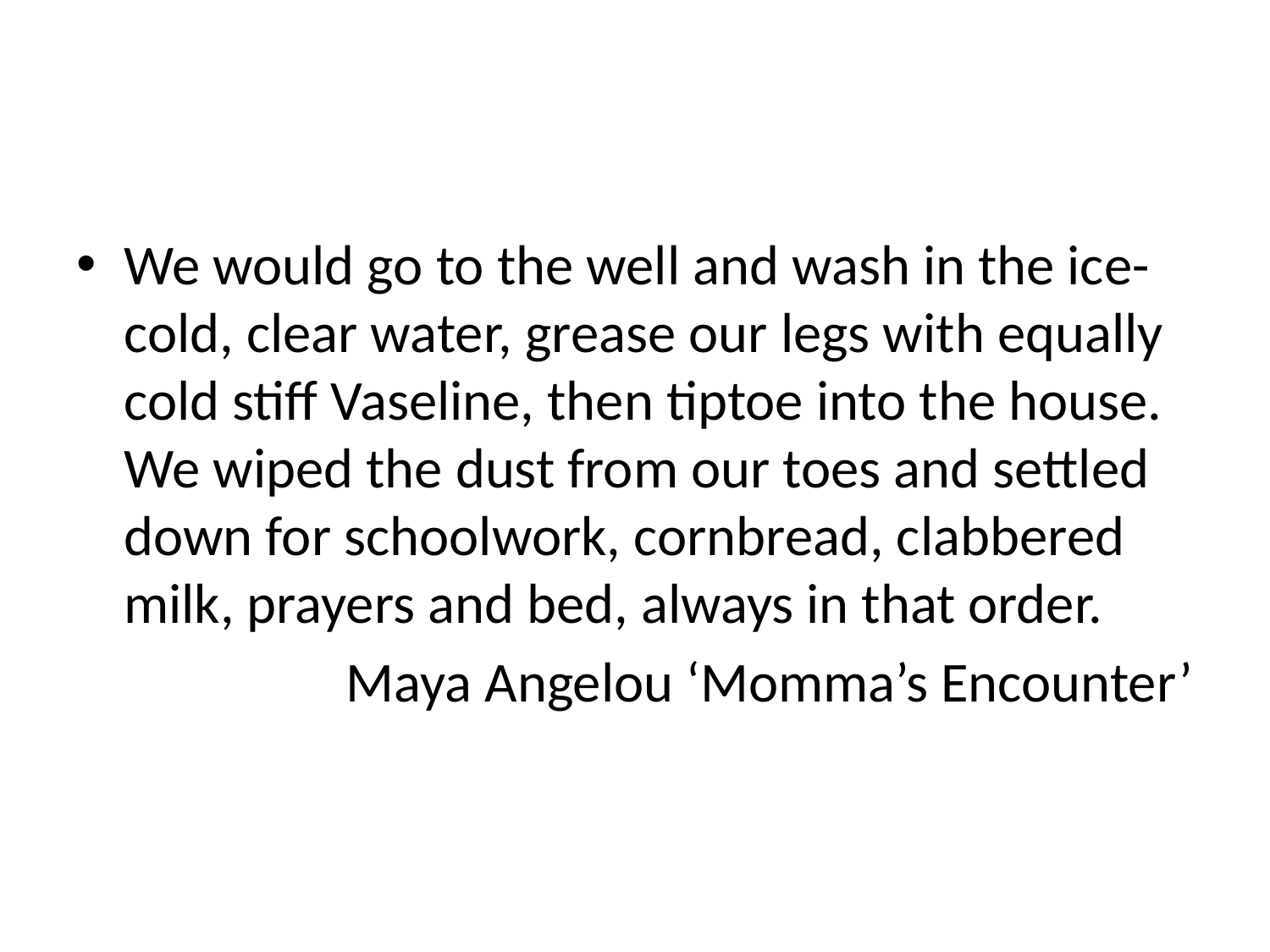

#
We would go to the well and wash in the ice-cold, clear water, grease our legs with equally cold stiff Vaseline, then tiptoe into the house. We wiped the dust from our toes and settled down for schoolwork, cornbread, clabbered milk, prayers and bed, always in that order.
Maya Angelou ‘Momma’s Encounter’